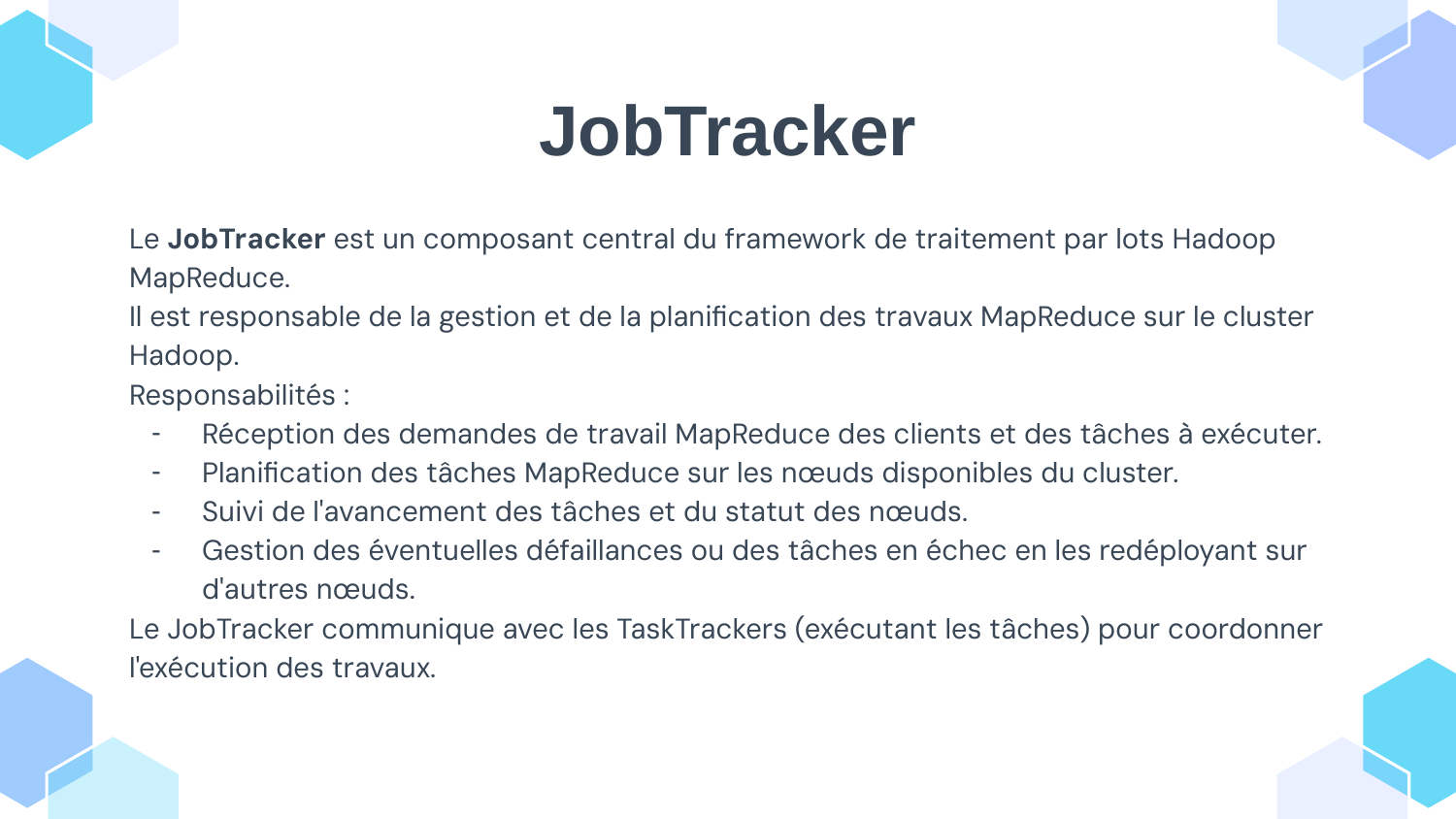

# JobTracker
Le JobTracker est un composant central du framework de traitement par lots Hadoop MapReduce.
Il est responsable de la gestion et de la planification des travaux MapReduce sur le cluster Hadoop.
Responsabilités :
Réception des demandes de travail MapReduce des clients et des tâches à exécuter.
Planification des tâches MapReduce sur les nœuds disponibles du cluster.
Suivi de l'avancement des tâches et du statut des nœuds.
Gestion des éventuelles défaillances ou des tâches en échec en les redéployant sur d'autres nœuds.
Le JobTracker communique avec les TaskTrackers (exécutant les tâches) pour coordonner l'exécution des travaux.